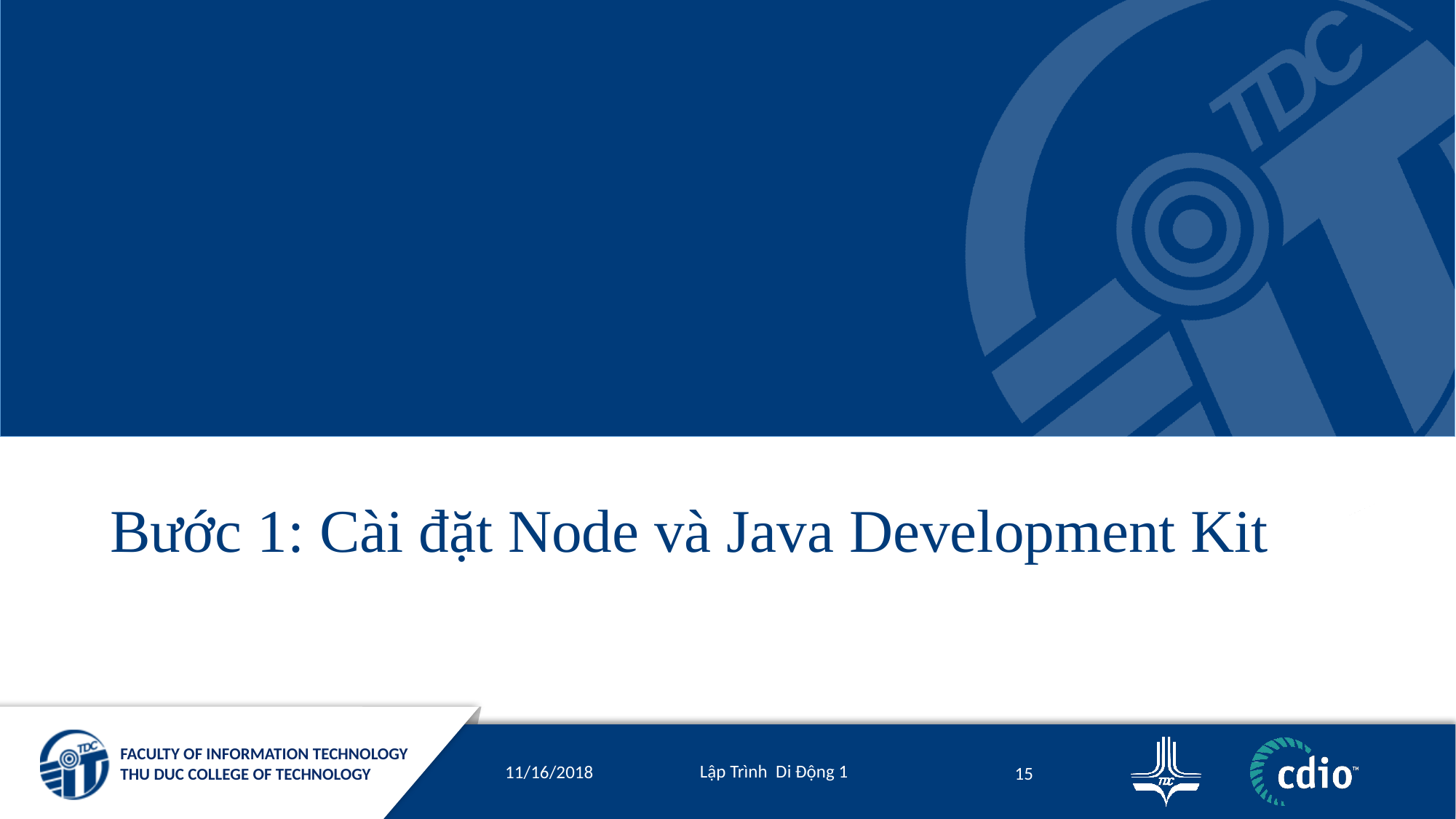

# Bước 1: Cài đặt Node và Java Development Kit